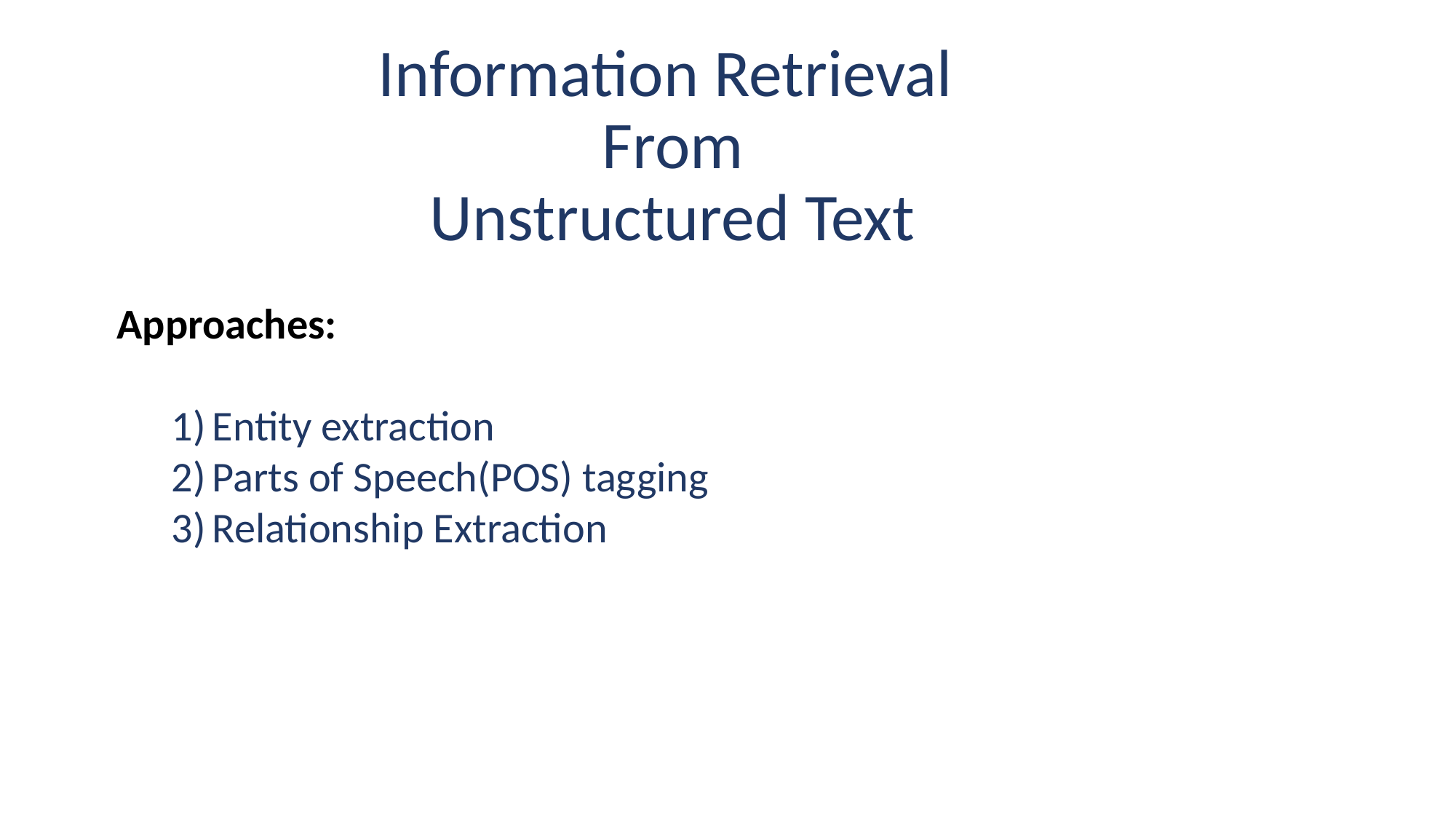

Information Retrieval
From
Unstructured Text
Approaches:

Entity extraction
Parts of Speech(POS) tagging
Relationship Extraction